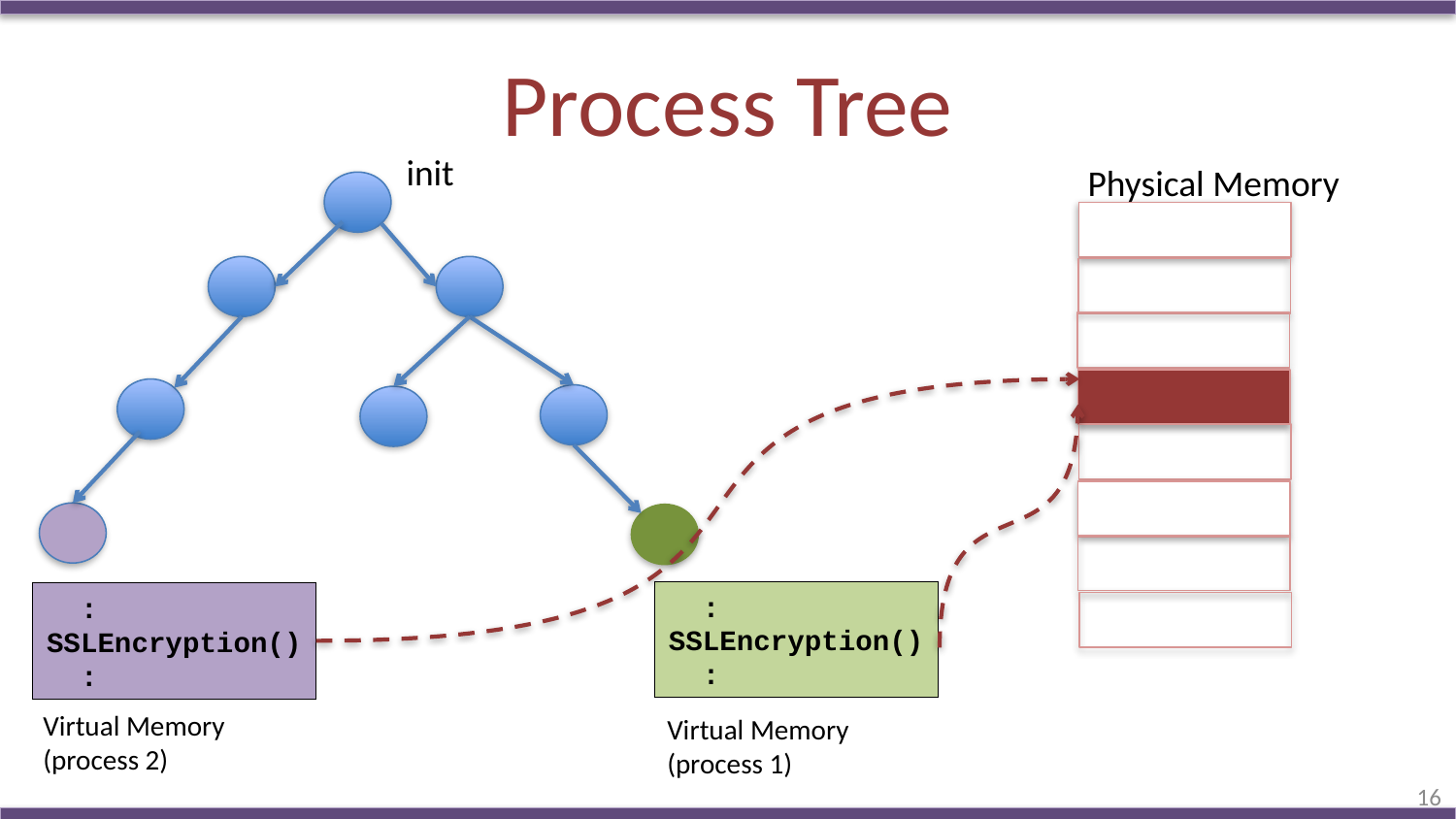

# Process Tree
init
Physical Memory

  :
SSLEncryption()
  :
  :
SSLEncryption()
  :

Virtual Memory
(process 2)
Virtual Memory
(process 1)
16